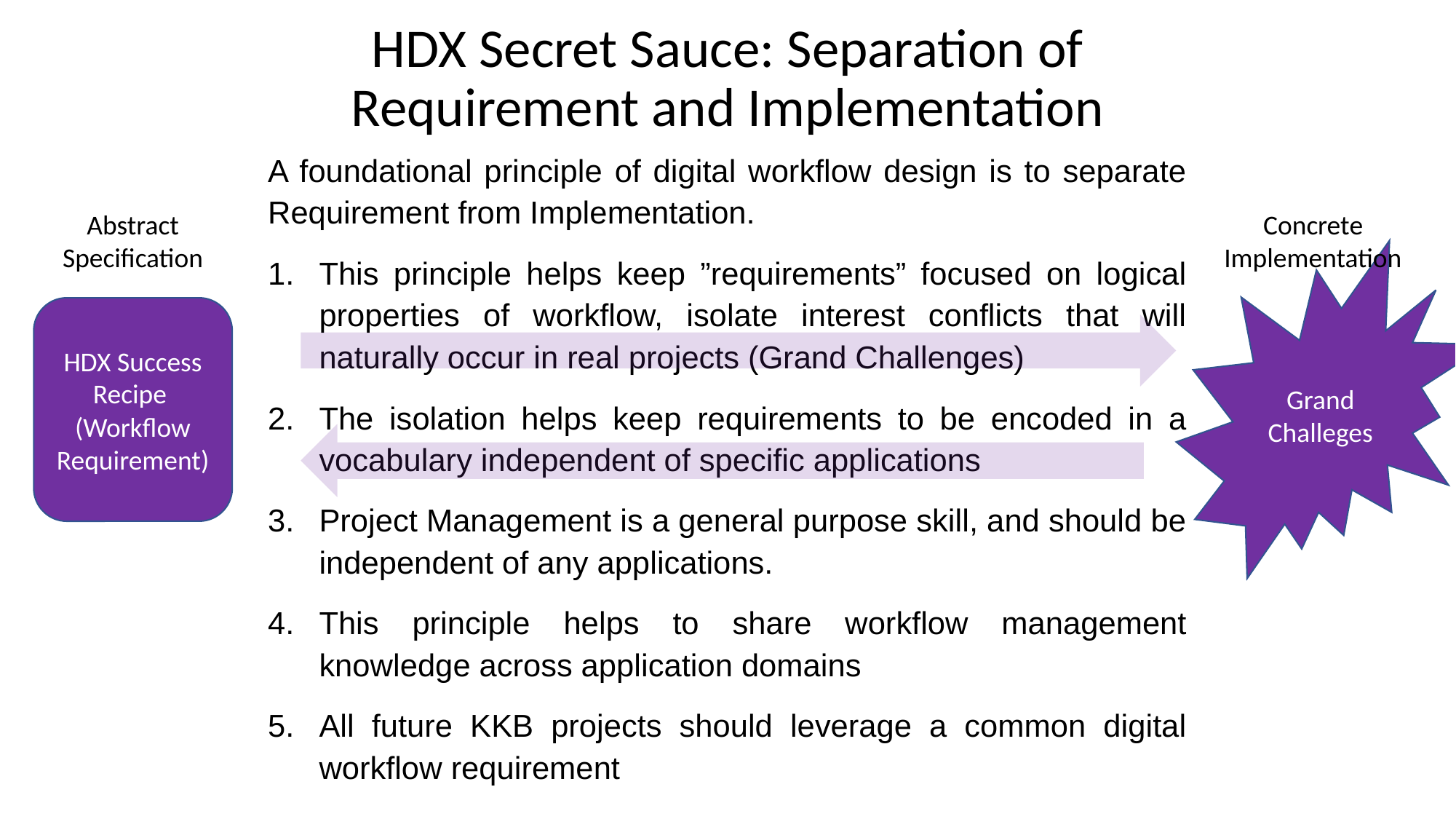

# HDX Secret Sauce: Separation of Requirement and Implementation
A foundational principle of digital workflow design is to separate Requirement from Implementation.
This principle helps keep ”requirements” focused on logical properties of workflow, isolate interest conflicts that will naturally occur in real projects (Grand Challenges)
The isolation helps keep requirements to be encoded in a vocabulary independent of specific applications
Project Management is a general purpose skill, and should be independent of any applications.
This principle helps to share workflow management knowledge across application domains
All future KKB projects should leverage a common digital workflow requirement
Concrete
Implementation
Abstract
Specification
Grand Challeges
HDX Success Recipe
(Workflow Requirement)